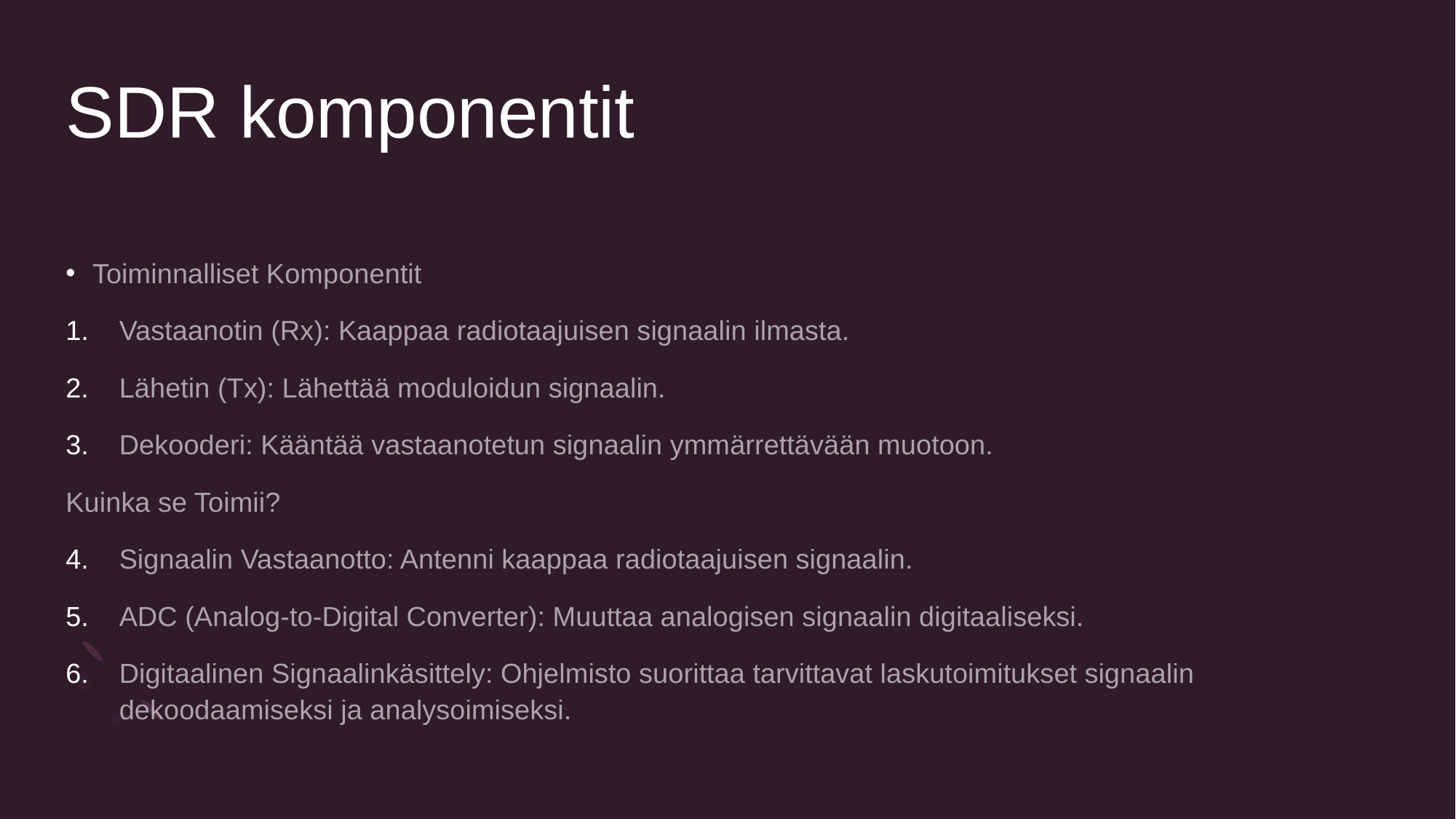

# SDR komponentit
Toiminnalliset Komponentit
Vastaanotin (Rx): Kaappaa radiotaajuisen signaalin ilmasta.
Lähetin (Tx): Lähettää moduloidun signaalin.
Dekooderi: Kääntää vastaanotetun signaalin ymmärrettävään muotoon.
Kuinka se Toimii?
Signaalin Vastaanotto: Antenni kaappaa radiotaajuisen signaalin.
ADC (Analog-to-Digital Converter): Muuttaa analogisen signaalin digitaaliseksi.
Digitaalinen Signaalinkäsittely: Ohjelmisto suorittaa tarvittavat laskutoimitukset signaalin dekoodaamiseksi ja analysoimiseksi.